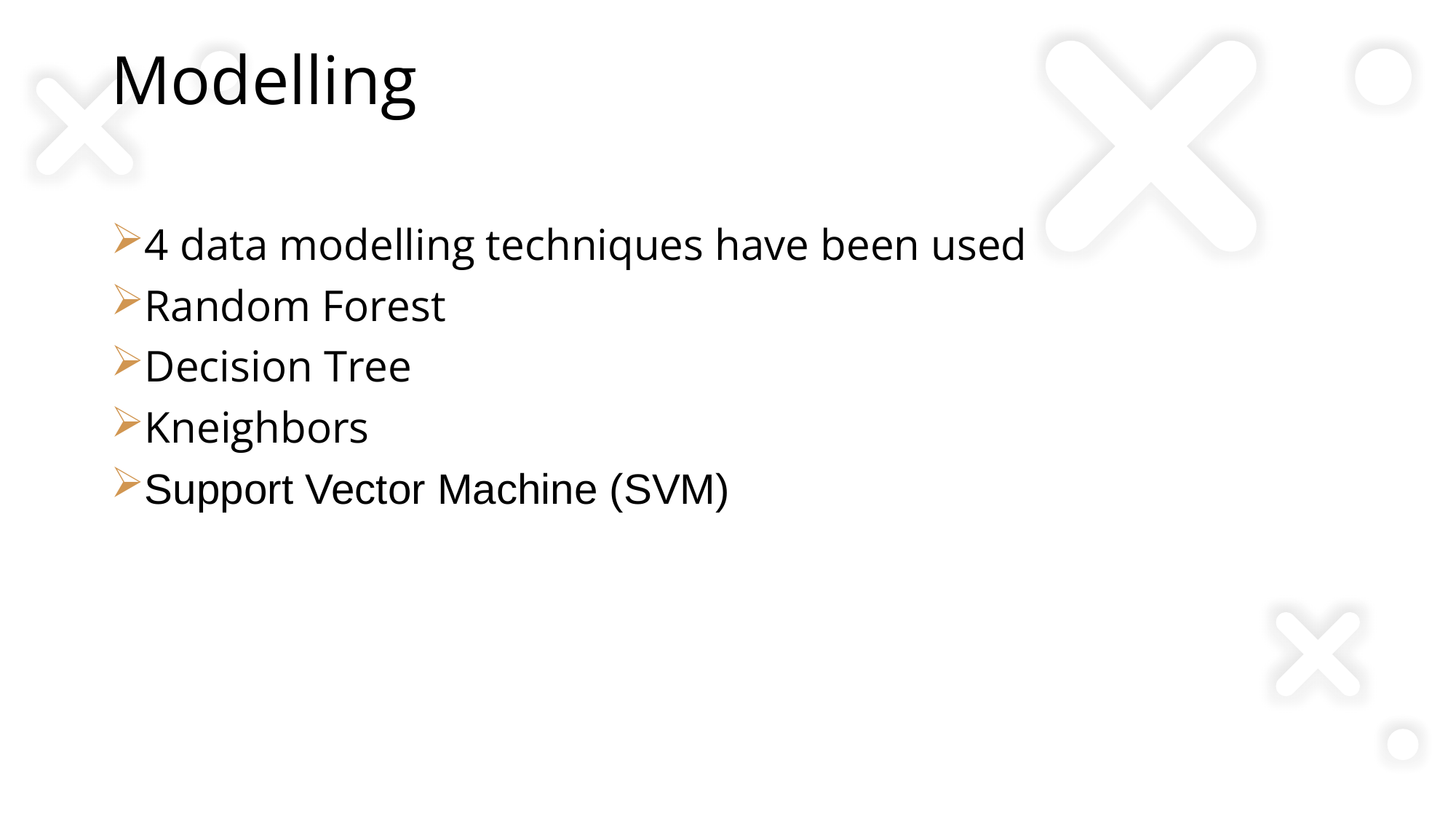

# Modelling
4 data modelling techniques have been used
Random Forest
Decision Tree
Kneighbors
Support Vector Machine (SVM)